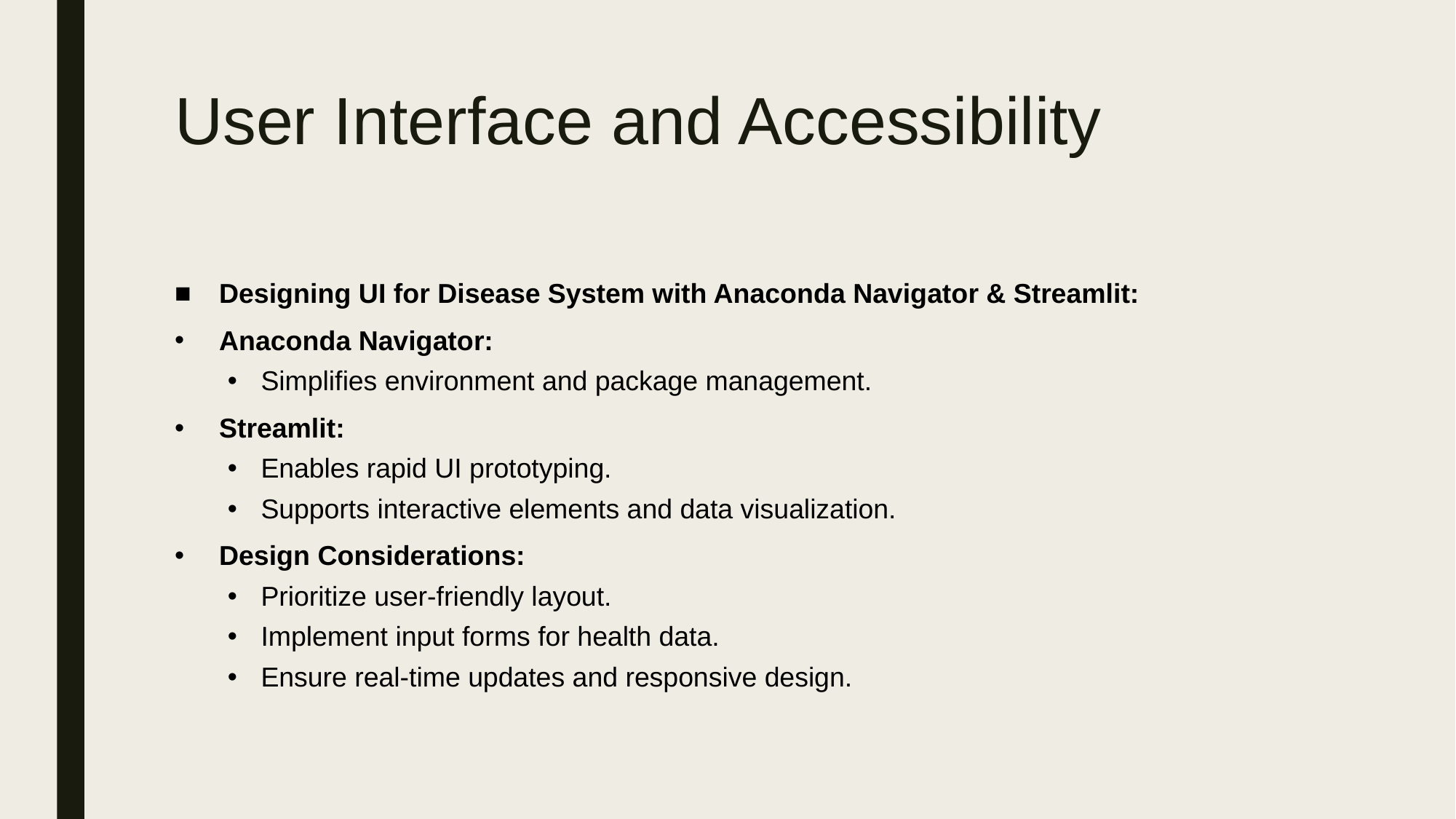

# User Interface and Accessibility
Designing UI for Disease System with Anaconda Navigator & Streamlit:
Anaconda Navigator:
Simplifies environment and package management.
Streamlit:
Enables rapid UI prototyping.
Supports interactive elements and data visualization.
Design Considerations:
Prioritize user-friendly layout.
Implement input forms for health data.
Ensure real-time updates and responsive design.